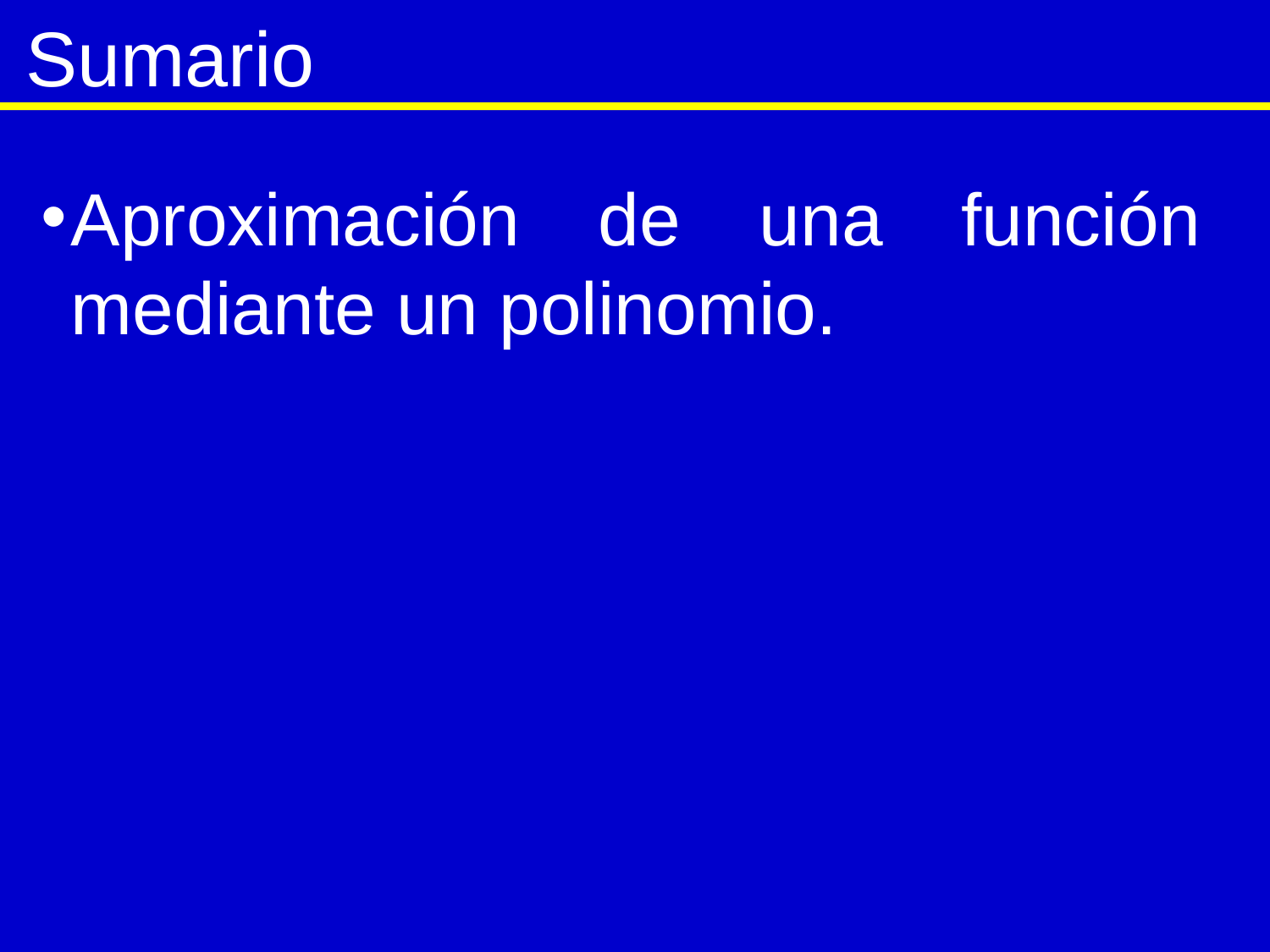

Sumario

Aproximación de una función mediante un polinomio.